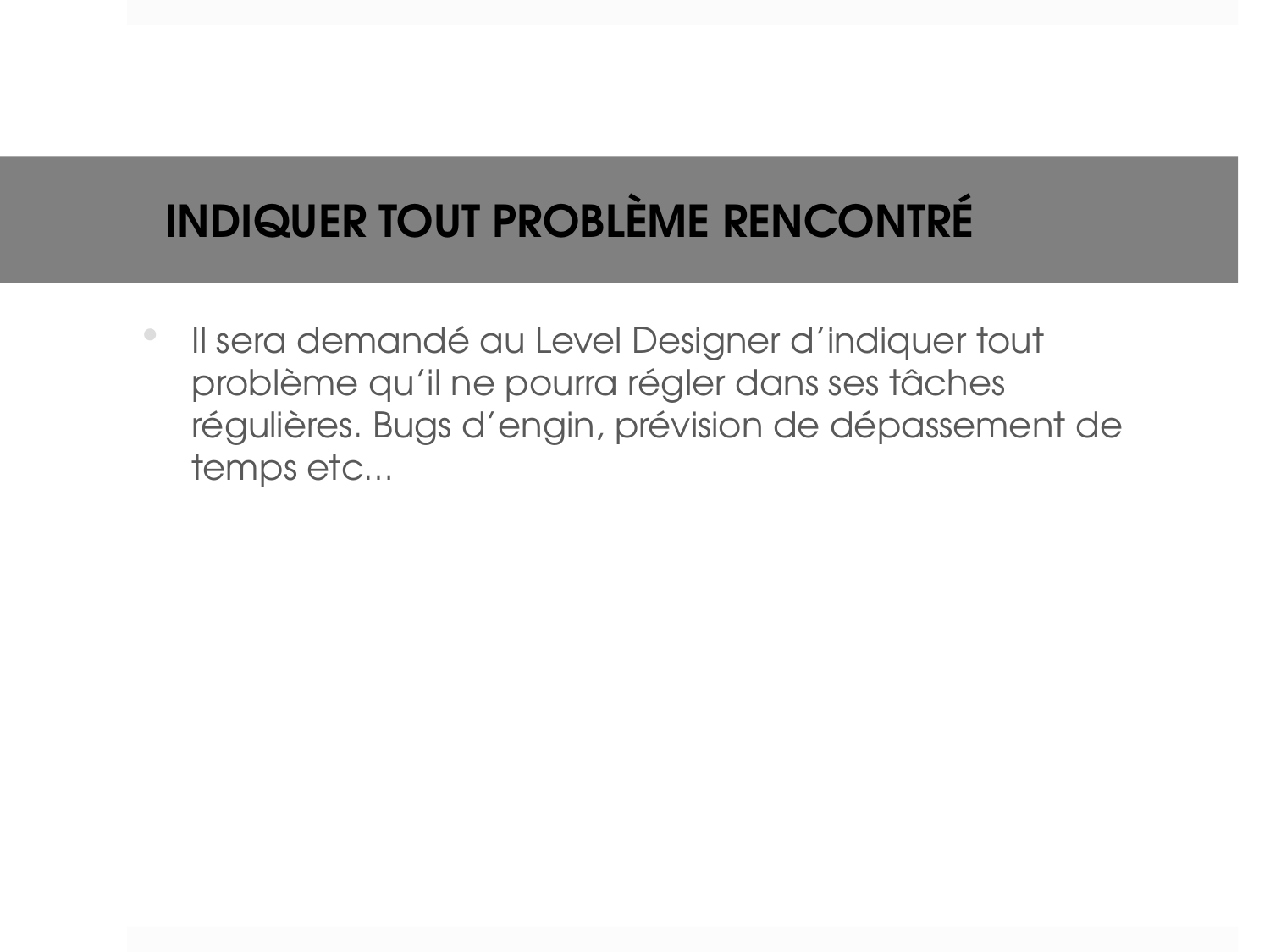

# Indiquer tout problème rencontré
Il sera demandé au Level Designer d’indiquer tout problème qu’il ne pourra régler dans ses tâches régulières. Bugs d’engin, prévision de dépassement de temps etc…